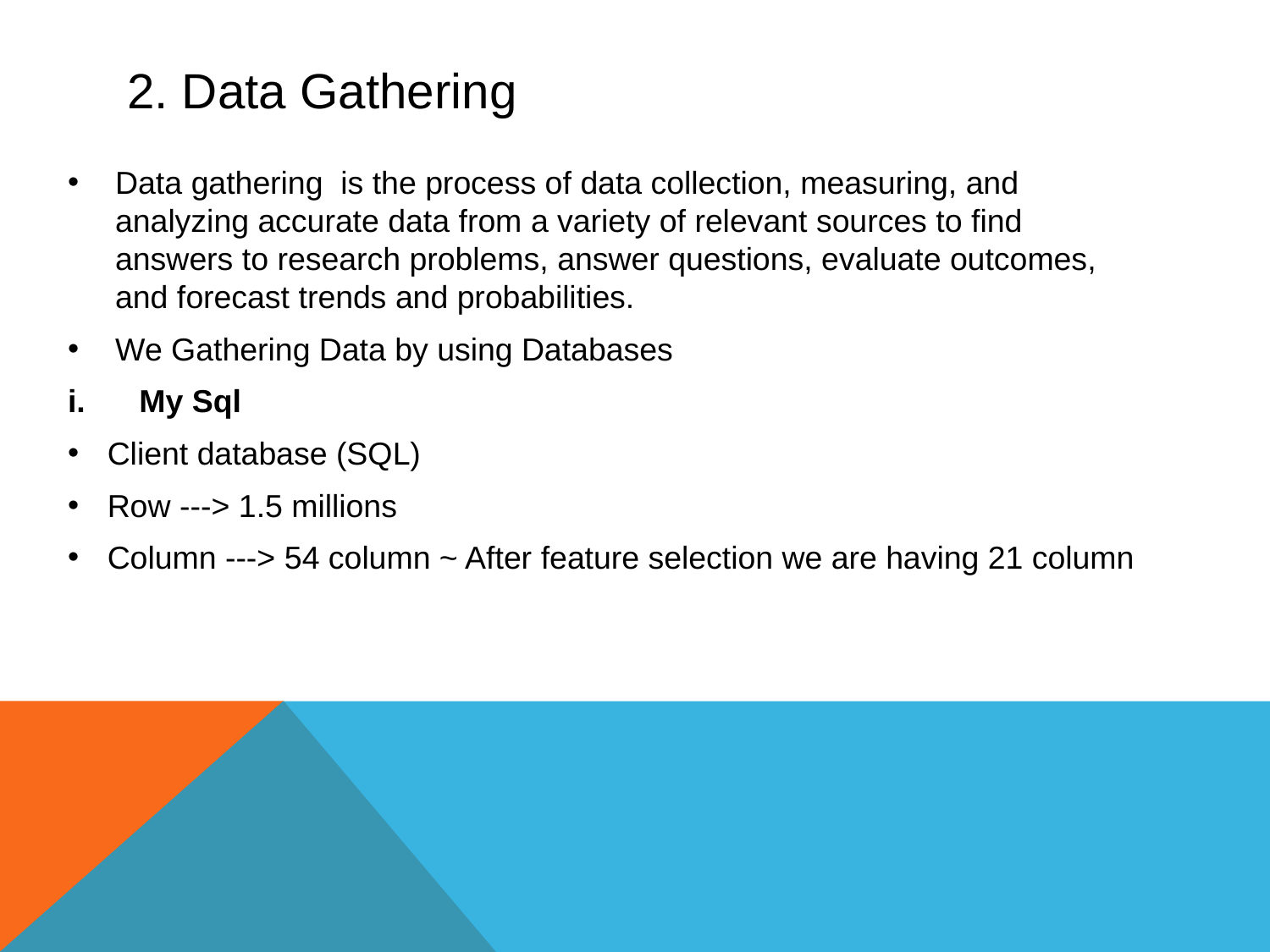

# 2. Data gathering
Data gathering  is the process of data collection, measuring, and analyzing accurate data from a variety of relevant sources to find answers to research problems, answer questions, evaluate outcomes, and forecast trends and probabilities.
We Gathering Data by using Databases
My Sql
Client database (SQL)
Row ---> 1.5 millions
Column ---> 54 column ~ After feature selection we are having 21 column